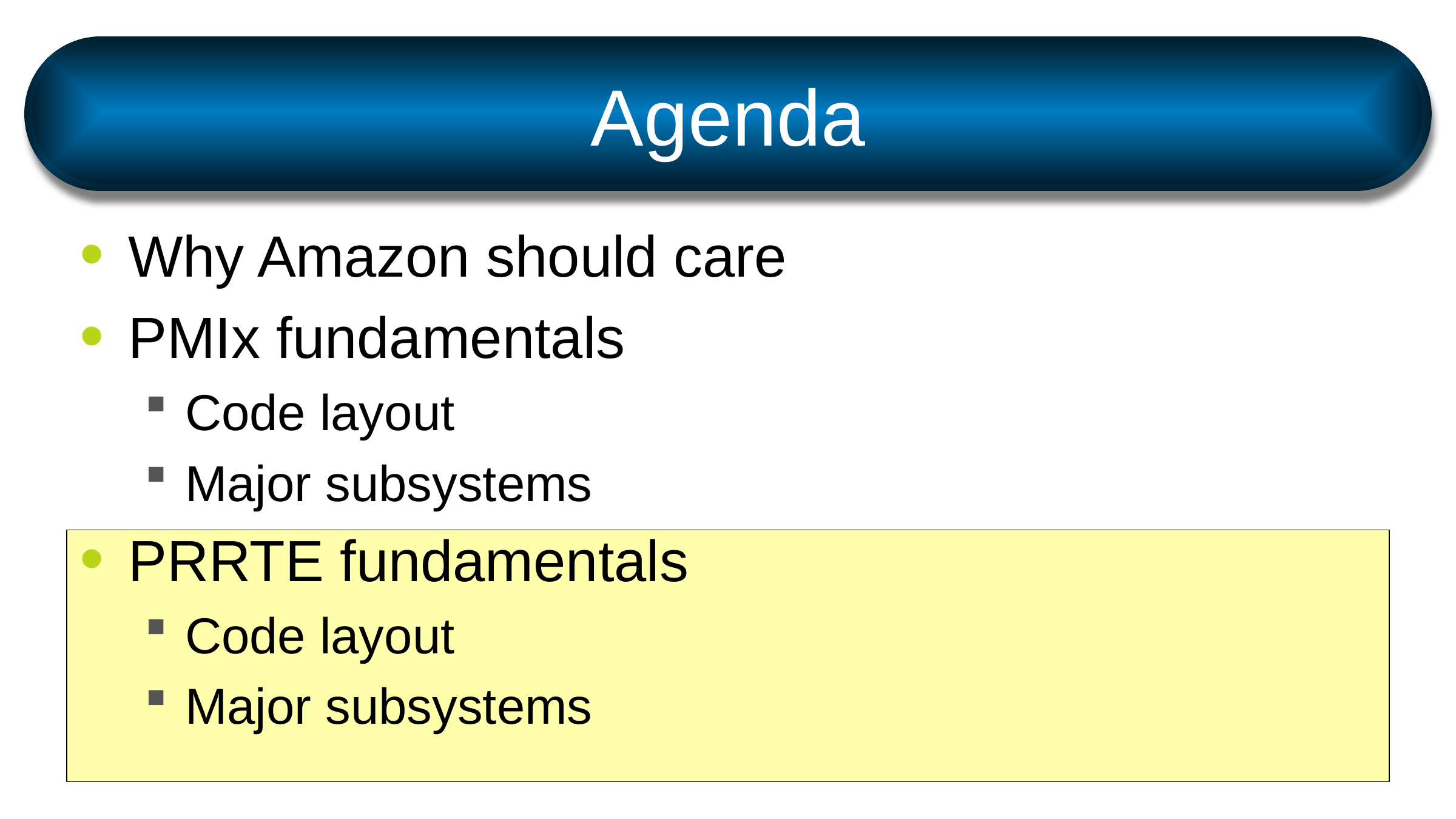

# Agenda
Why Amazon should care
PMIx fundamentals
Code layout
Major subsystems
PRRTE fundamentals
Code layout
Major subsystems